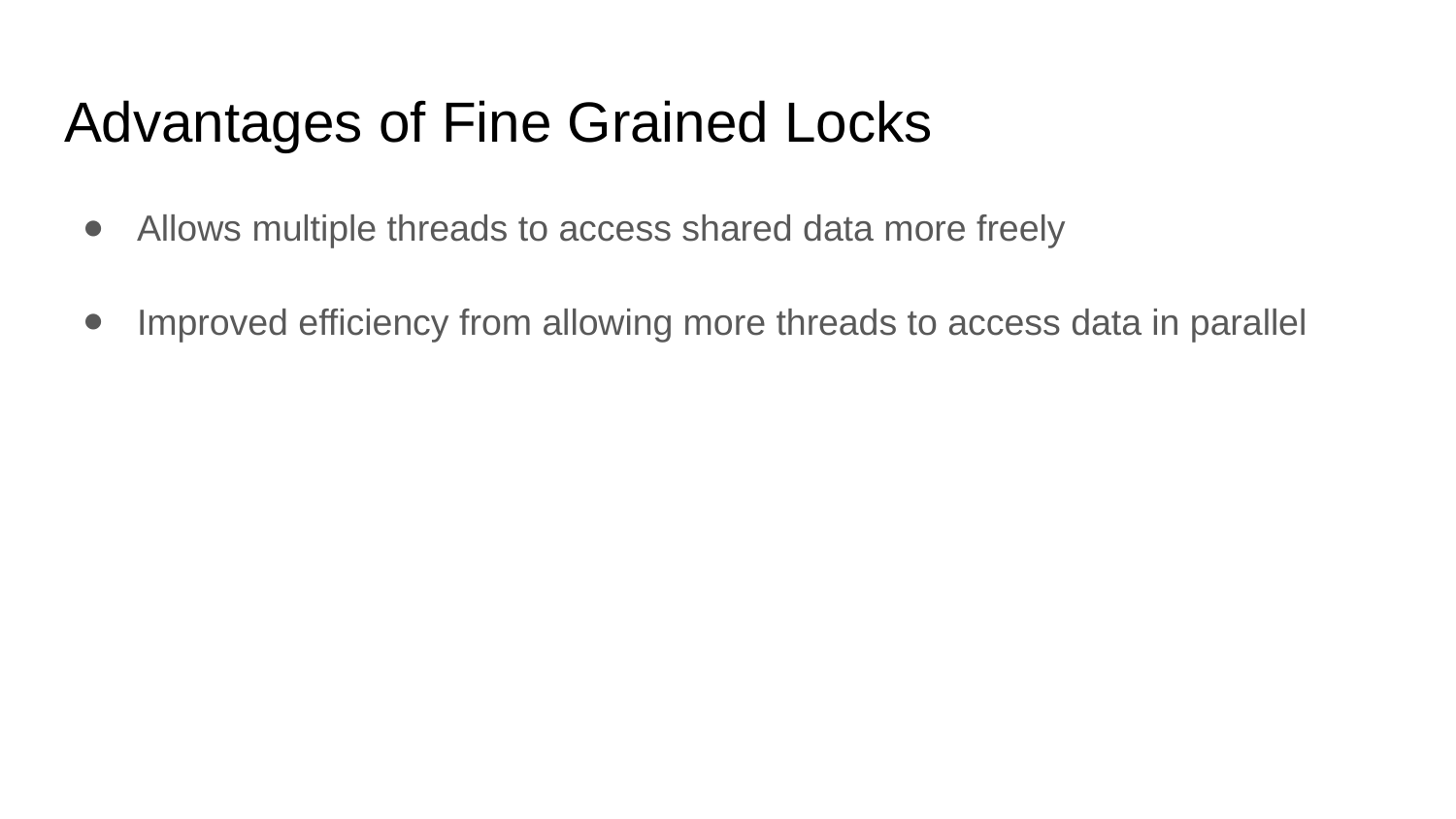

# Advantages of Fine Grained Locks
Allows multiple threads to access shared data more freely
Improved efficiency from allowing more threads to access data in parallel